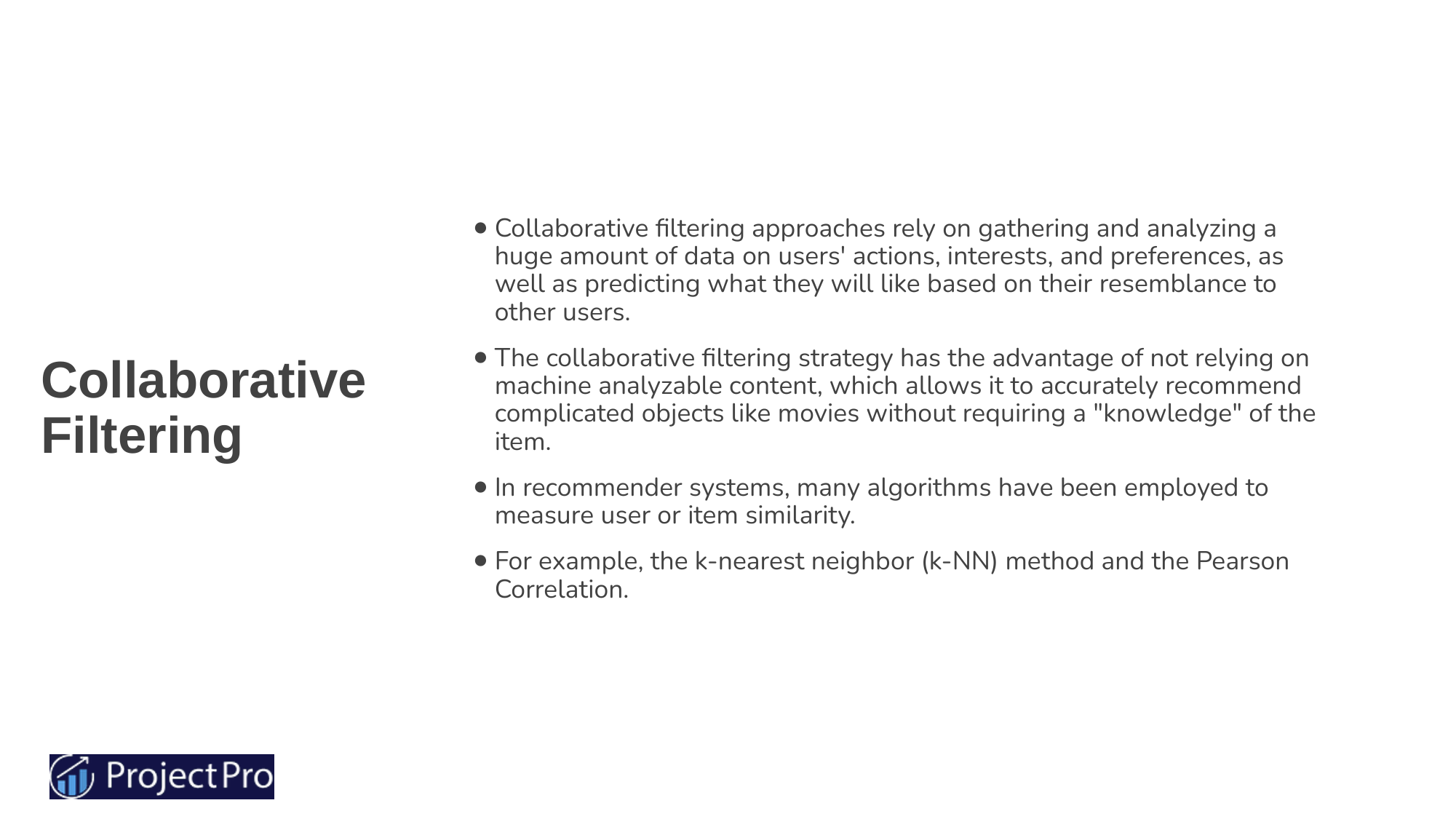

Collaborative filtering approaches rely on gathering and analyzing a huge amount of data on users' actions, interests, and preferences, as well as predicting what they will like based on their resemblance to other users.
The collaborative filtering strategy has the advantage of not relying on machine analyzable content, which allows it to accurately recommend complicated objects like movies without requiring a "knowledge" of the item.
In recommender systems, many algorithms have been employed to measure user or item similarity.
For example, the k-nearest neighbor (k-NN) method and the Pearson Correlation.
# Collaborative Filtering